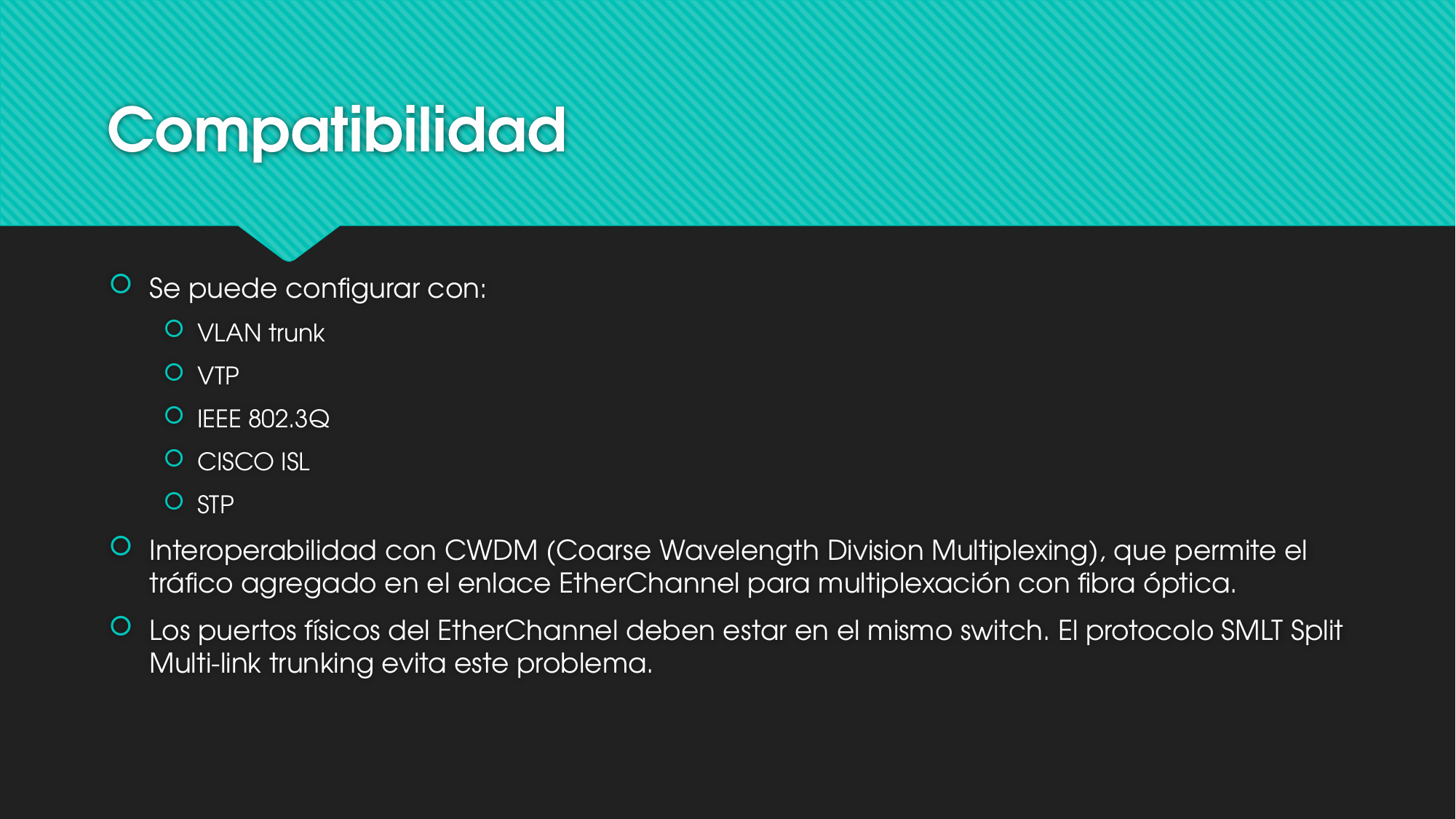

# Compatibilidad
Se puede configurar con:
VLAN trunk
VTP
IEEE 802.3Q
CISCO ISL
STP
Interoperabilidad con CWDM (Coarse Wavelength Division Multiplexing), que permite el tráfico agregado en el enlace EtherChannel para multiplexación con fibra óptica.
Los puertos físicos del EtherChannel deben estar en el mismo switch. El protocolo SMLT Split Multi-link trunking evita este problema.